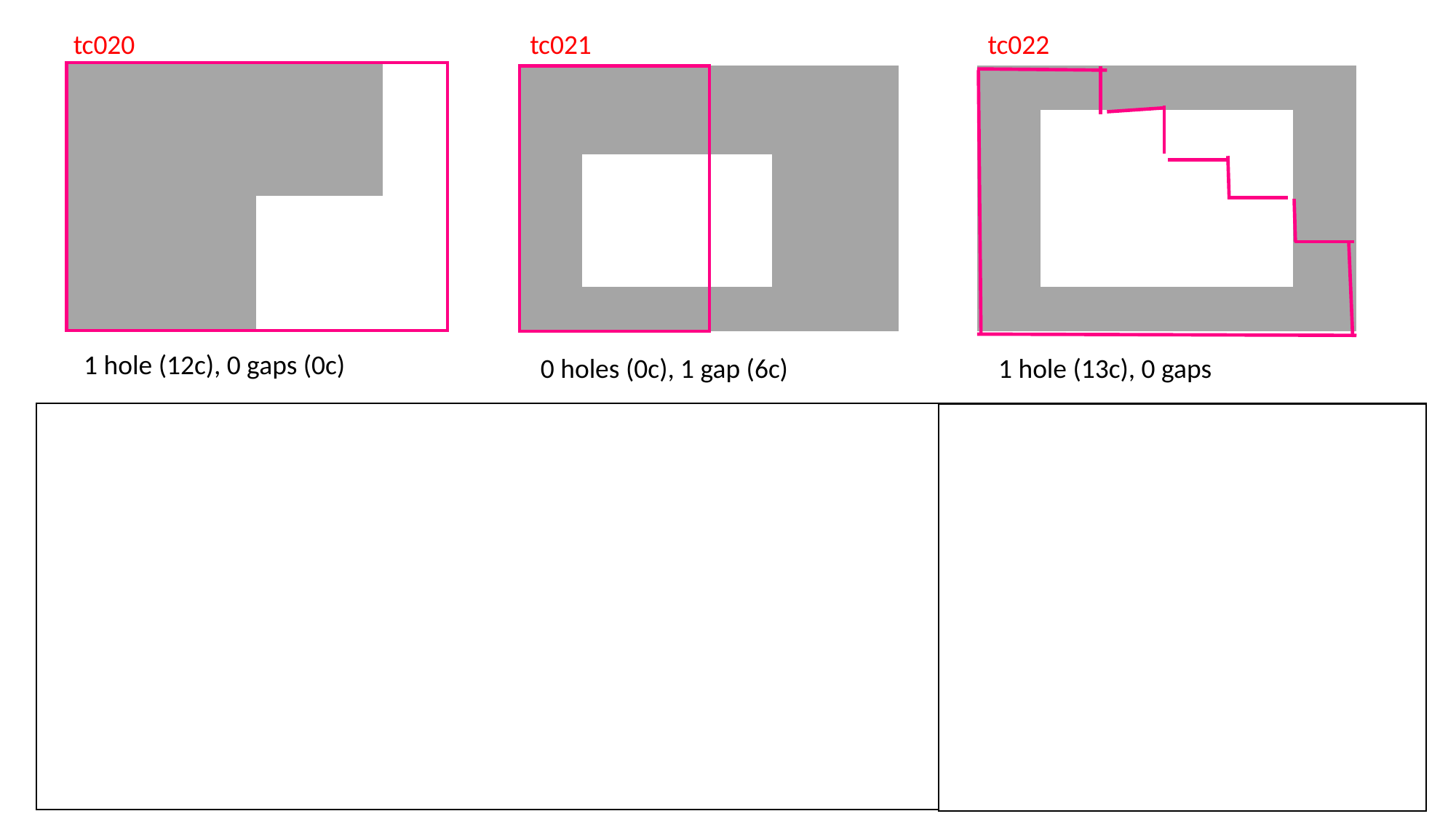

tc022
tc021
tc020

|  |  |  |  |  |  |
| --- | --- | --- | --- | --- | --- |
|  |  |  |  |  |  |
|  |  |  |  |  |  |
|  |  |  |  |  |  |
|  |  |  |  |  |  |
|  |  |  |  |  |  |
|  |  |  |  |  |  |
| --- | --- | --- | --- | --- | --- |
|  |  |  |  |  |  |
|  |  |  |  |  |  |
|  |  |  |  |  |  |
|  |  |  |  |  |  |
|  |  |  |  |  |  |
|  |  |  |  |  |  |
| --- | --- | --- | --- | --- | --- |
|  |  |  |  |  |  |
|  |  |  |  |  |  |
|  |  |  |  |  |  |
|  |  |  |  |  |  |
|  |  |  |  |  |  |

1 hole (12c), 0 gaps (0c)
1 hole (13c), 0 gaps
0 holes (0c), 1 gap (6c)

tc017
tc018
tc016
|  |  |  |  |  |  |
| --- | --- | --- | --- | --- | --- |
|  |  |  |  |  |  |
|  |  |  |  |  |  |
|  |  |  |  |  |  |
|  |  |  |  |  |  |
|  |  |  |  |  |  |
|  |  |  |  |  |  |
| --- | --- | --- | --- | --- | --- |
|  |  |  |  |  |  |
|  |  |  |  |  |  |
|  |  |  |  |  |  |
|  |  |  |  |  |  |
|  |  |  |  |  |  |
|  |  |  |  |  |  |
| --- | --- | --- | --- | --- | --- |
|  |  |  |  |  |  |
|  |  |  |  |  |  |
|  |  |  |  |  |  |
|  |  |  |  |  |  |
|  |  |  |  |  |  |
1 hole, 1 data gap
0 holes, 0 data gaps
1 holes, 0 data gaps